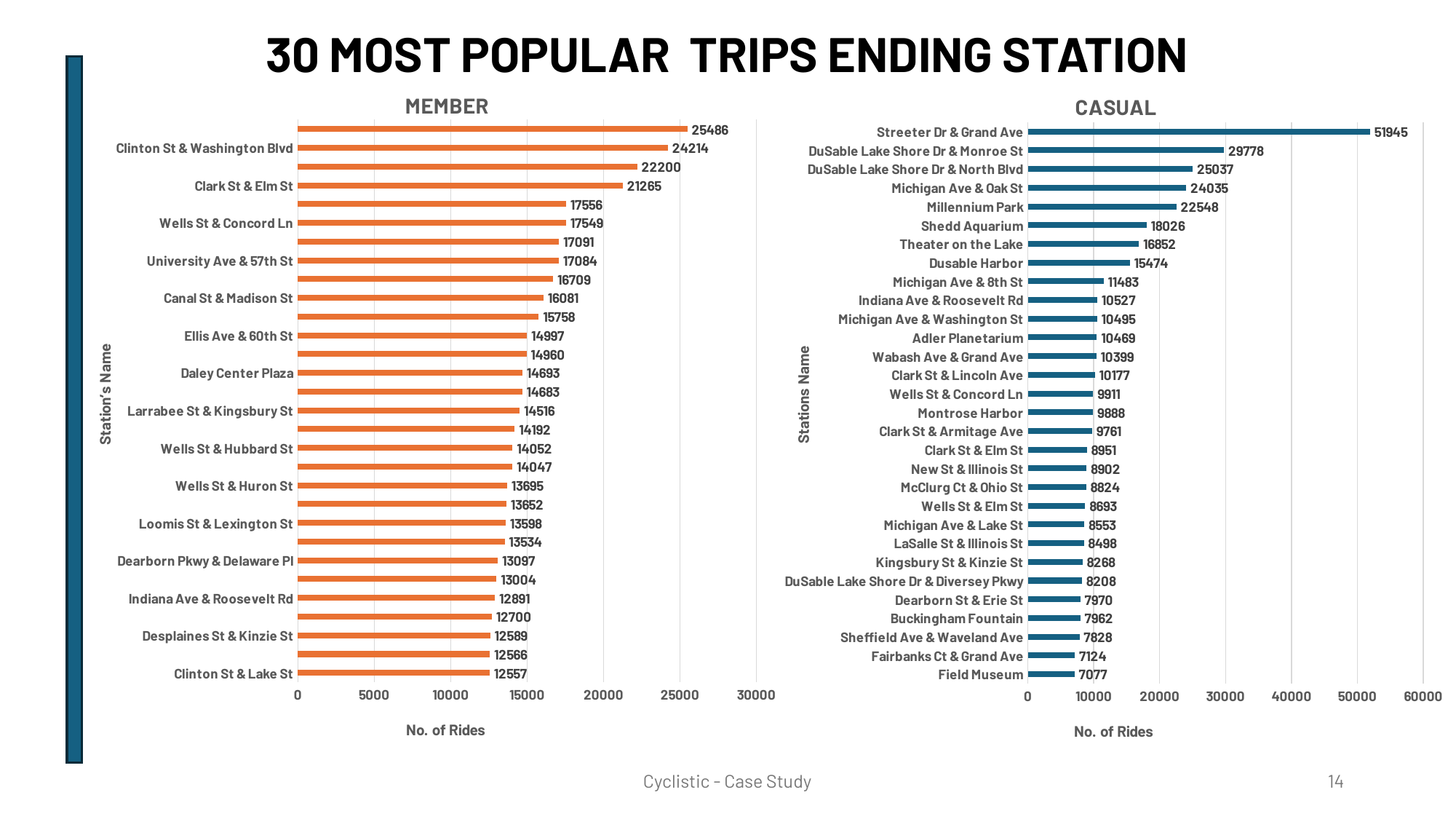

30 MOST POPULAR  TRIPS ENDING STATION

### Chart: CASUAL

| Category | casual |
|---|---|
| Field Museum | 7077.0 |
| Fairbanks Ct & Grand Ave | 7124.0 |
| Sheffield Ave & Waveland Ave | 7828.0 |
| Buckingham Fountain | 7962.0 |
| Dearborn St & Erie St | 7970.0 |
| DuSable Lake Shore Dr & Diversey Pkwy | 8208.0 |
| Kingsbury St & Kinzie St | 8268.0 |
| LaSalle St & Illinois St | 8498.0 |
| Michigan Ave & Lake St | 8553.0 |
| Wells St & Elm St | 8693.0 |
| McClurg Ct & Ohio St | 8824.0 |
| New St & Illinois St | 8902.0 |
| Clark St & Elm St | 8951.0 |
| Clark St & Armitage Ave | 9761.0 |
| Montrose Harbor | 9888.0 |
| Wells St & Concord Ln | 9911.0 |
| Clark St & Lincoln Ave | 10177.0 |
| Wabash Ave & Grand Ave | 10399.0 |
| Adler Planetarium | 10469.0 |
| Michigan Ave & Washington St | 10495.0 |
| Indiana Ave & Roosevelt Rd | 10527.0 |
| Michigan Ave & 8th St | 11483.0 |
| Dusable Harbor | 15474.0 |
| Theater on the Lake | 16852.0 |
| Shedd Aquarium | 18026.0 |
| Millennium Park | 22548.0 |
| Michigan Ave & Oak St | 24035.0 |
| DuSable Lake Shore Dr & North Blvd | 25037.0 |
| DuSable Lake Shore Dr & Monroe St | 29778.0 |
| Streeter Dr & Grand Ave | 51945.0 |

### Chart: MEMBER

| Category | member |
|---|---|
| Clinton St & Lake St | 12557.0 |
| Wabash Ave & Roosevelt Rd | 12566.0 |
| Desplaines St & Kinzie St | 12589.0 |
| Green St & Madison St | 12700.0 |
| Indiana Ave & Roosevelt Rd | 12891.0 |
| State St & 33rd St | 13004.0 |
| Dearborn Pkwy & Delaware Pl | 13097.0 |
| Ellis Ave & 55th St | 13534.0 |
| Loomis St & Lexington St | 13598.0 |
| Wilton Ave & Belmont Ave | 13652.0 |
| Wells St & Huron St | 13695.0 |
| Broadway & Barry Ave | 14047.0 |
| Wells St & Hubbard St | 14052.0 |
| Morgan St & Polk St | 14192.0 |
| Larrabee St & Kingsbury St | 14516.0 |
| Canal St & Adams St | 14683.0 |
| Daley Center Plaza | 14693.0 |
| DuSable Lake Shore Dr & North Blvd | 14960.0 |
| Ellis Ave & 60th St | 14997.0 |
| Dearborn St & Erie St | 15758.0 |
| Canal St & Madison St | 16081.0 |
| State St & Chicago Ave | 16709.0 |
| University Ave & 57th St | 17084.0 |
| Wells St & Elm St | 17091.0 |
| Wells St & Concord Ln | 17549.0 |
| Clinton St & Jackson Blvd | 17556.0 |
| Clark St & Elm St | 21265.0 |
| Clinton St & Madison St | 22200.0 |
| Clinton St & Washington Blvd | 24214.0 |
| Kingsbury St & Kinzie St | 25486.0 |
Cyclistic - Case Study
14